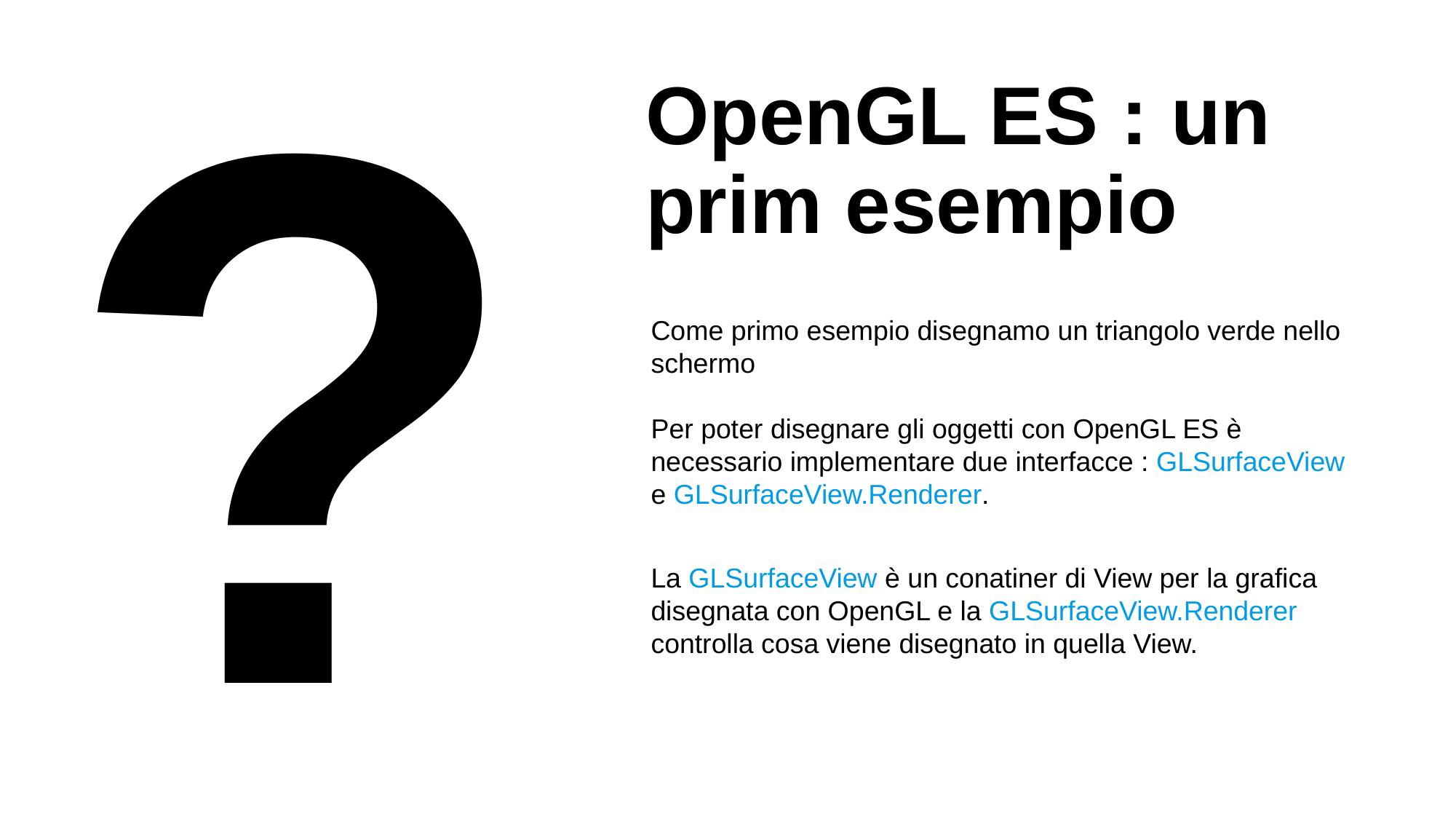

OpenGL ES : un prim esempio
?
Come primo esempio disegnamo un triangolo verde nello schermo

Per poter disegnare gli oggetti con OpenGL ES è necessario implementare due interfacce : GLSurfaceView e GLSurfaceView.Renderer.

La GLSurfaceView è un conatiner di View per la grafica disegnata con OpenGL e la GLSurfaceView.Renderer controlla cosa viene disegnato in quella View.